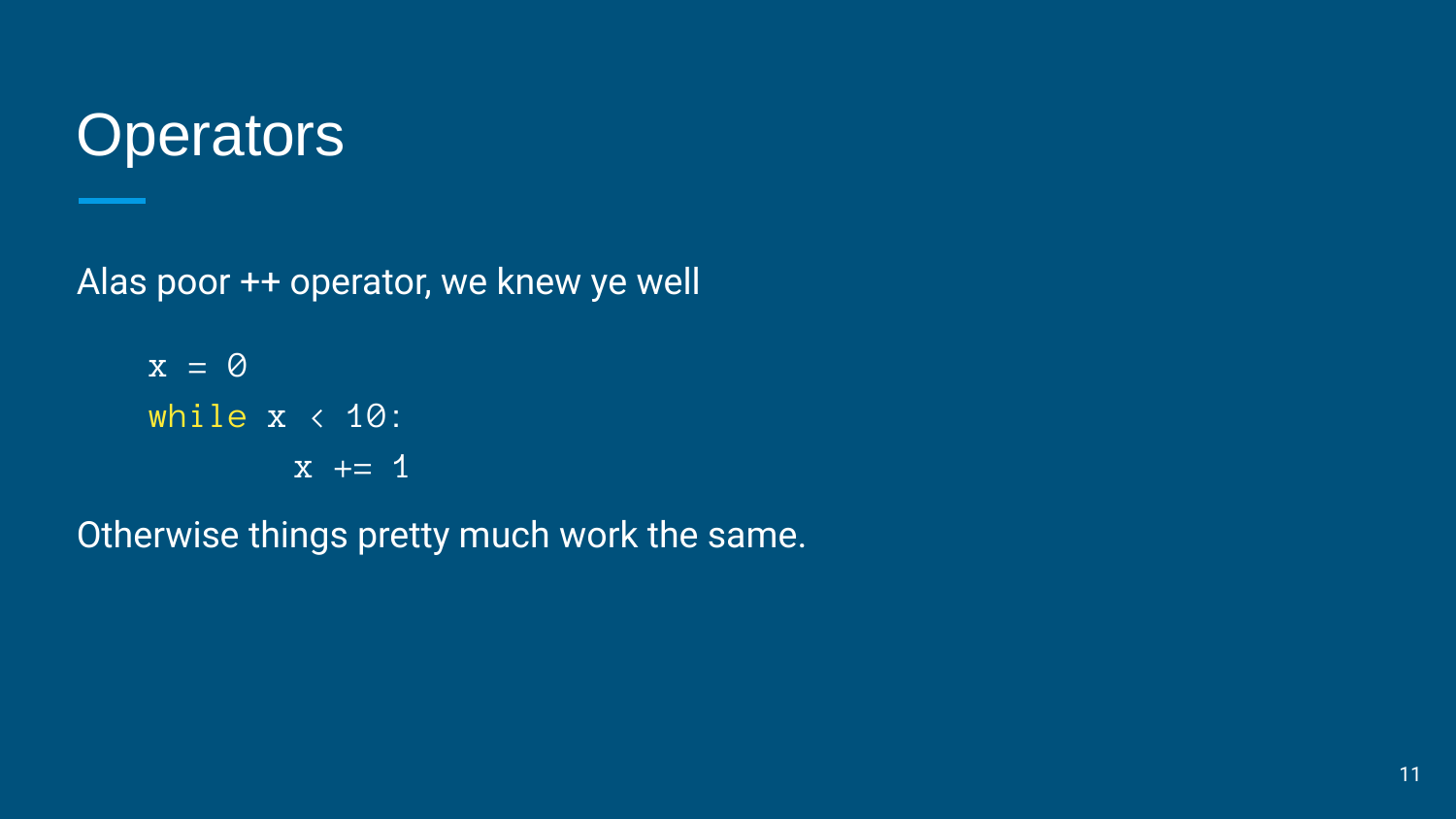

# Operators
Alas poor ++ operator, we knew ye well
x = 0
while x < 10:
	x += 1
Otherwise things pretty much work the same.
11